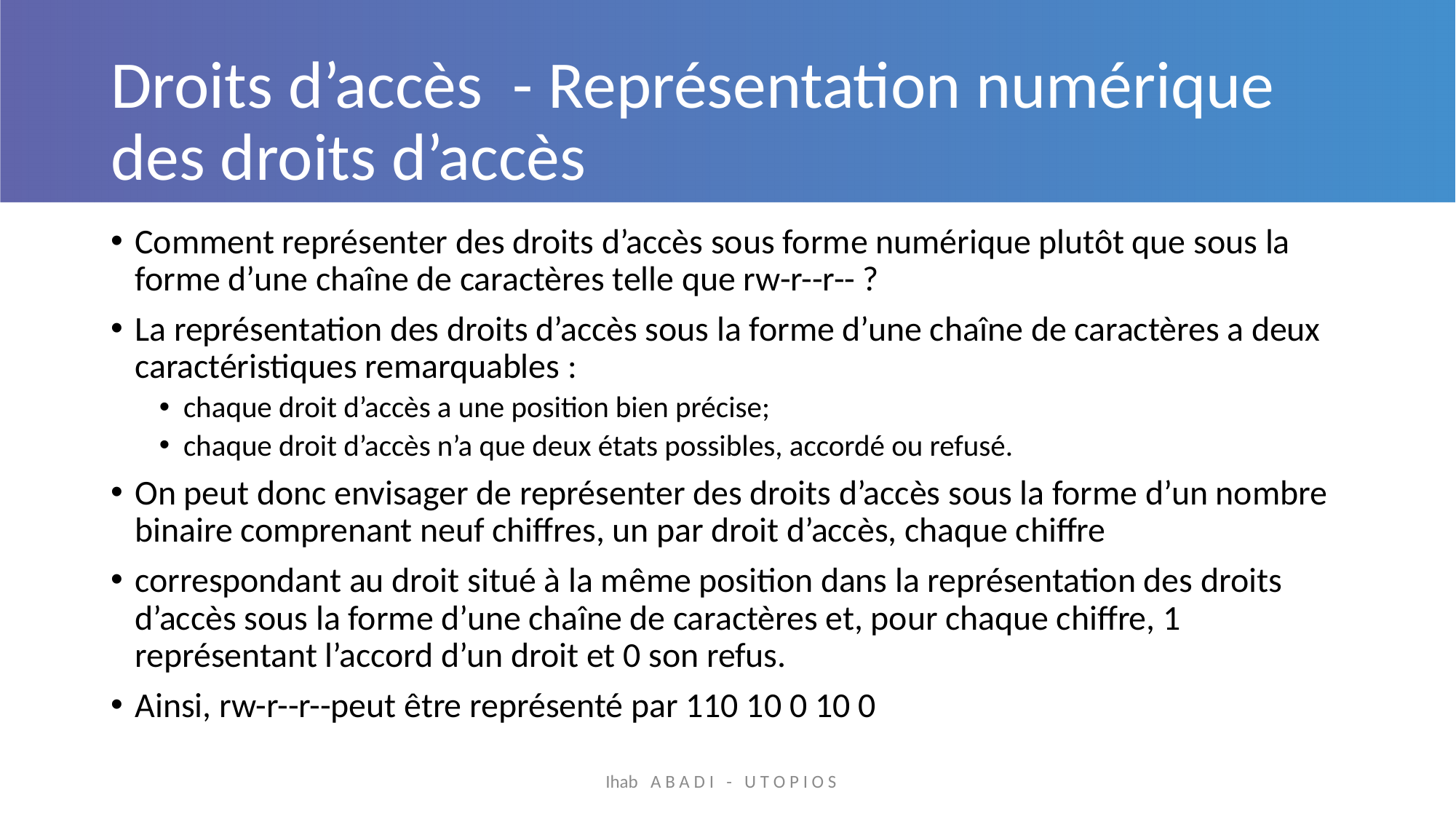

# Droits d’accès  - Représentation numérique des droits d’accès
Comment représenter des droits d’accès sous forme numérique plutôt que sous la forme d’une chaîne de caractères telle que rw-r--r-- ?
La représentation des droits d’accès sous la forme d’une chaîne de caractères a deux caractéristiques remarquables :
chaque droit d’accès a une position bien précise;
chaque droit d’accès n’a que deux états possibles, accordé ou refusé.
On peut donc envisager de représenter des droits d’accès sous la forme d’un nombre binaire comprenant neuf chiffres, un par droit d’accès, chaque chiffre
correspondant au droit situé à la même position dans la représentation des droits d’accès sous la forme d’une chaîne de caractères et, pour chaque chiffre, 1 représentant l’accord d’un droit et 0 son refus.
Ainsi, rw-r--r--peut être représenté par 110 10 0 10 0
Ihab   A B A D I   -   U T O P I O S